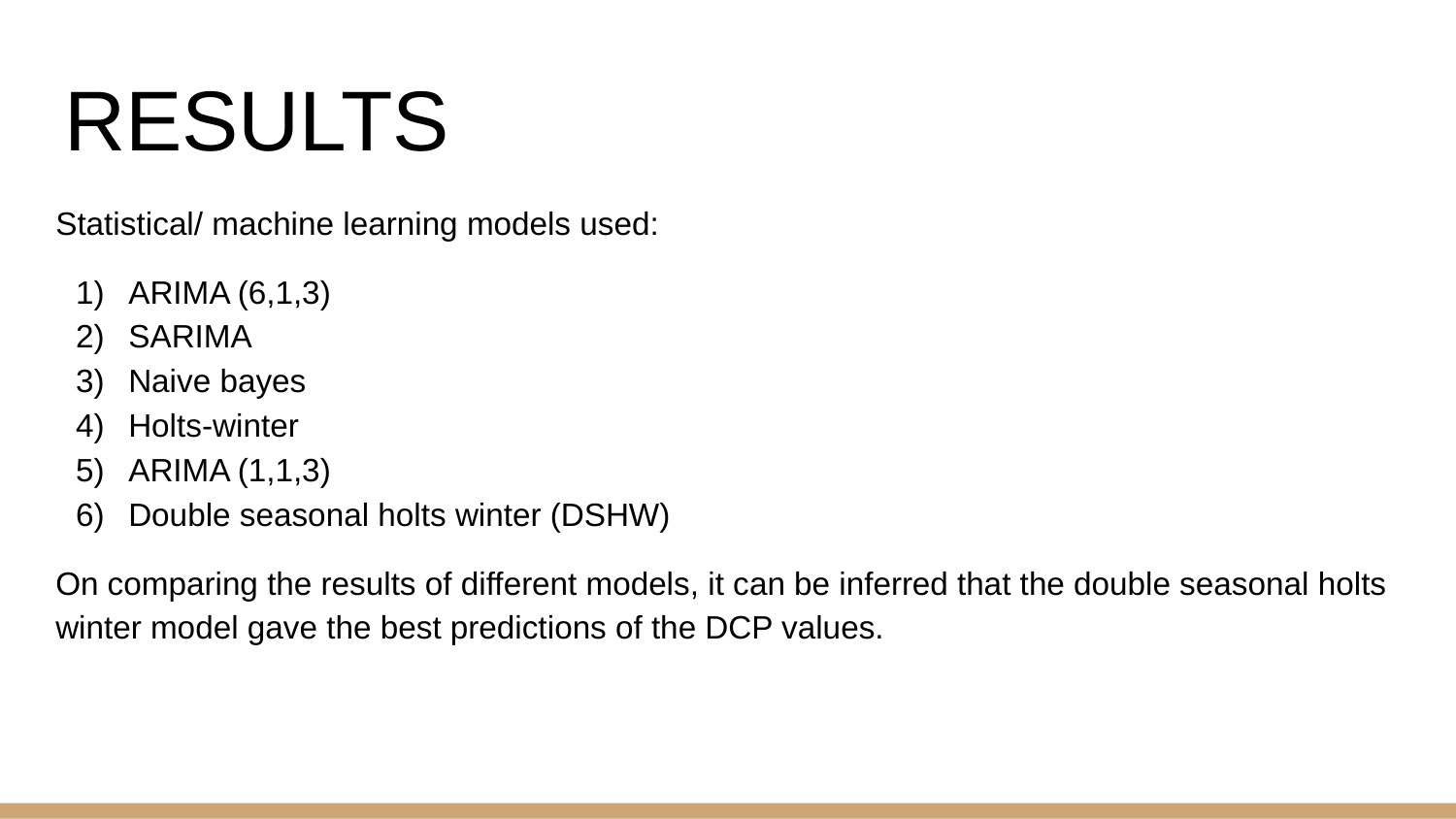

# RESULTS
Statistical/ machine learning models used:
ARIMA (6,1,3)
SARIMA
Naive bayes
Holts-winter
ARIMA (1,1,3)
Double seasonal holts winter (DSHW)
On comparing the results of different models, it can be inferred that the double seasonal holts winter model gave the best predictions of the DCP values.